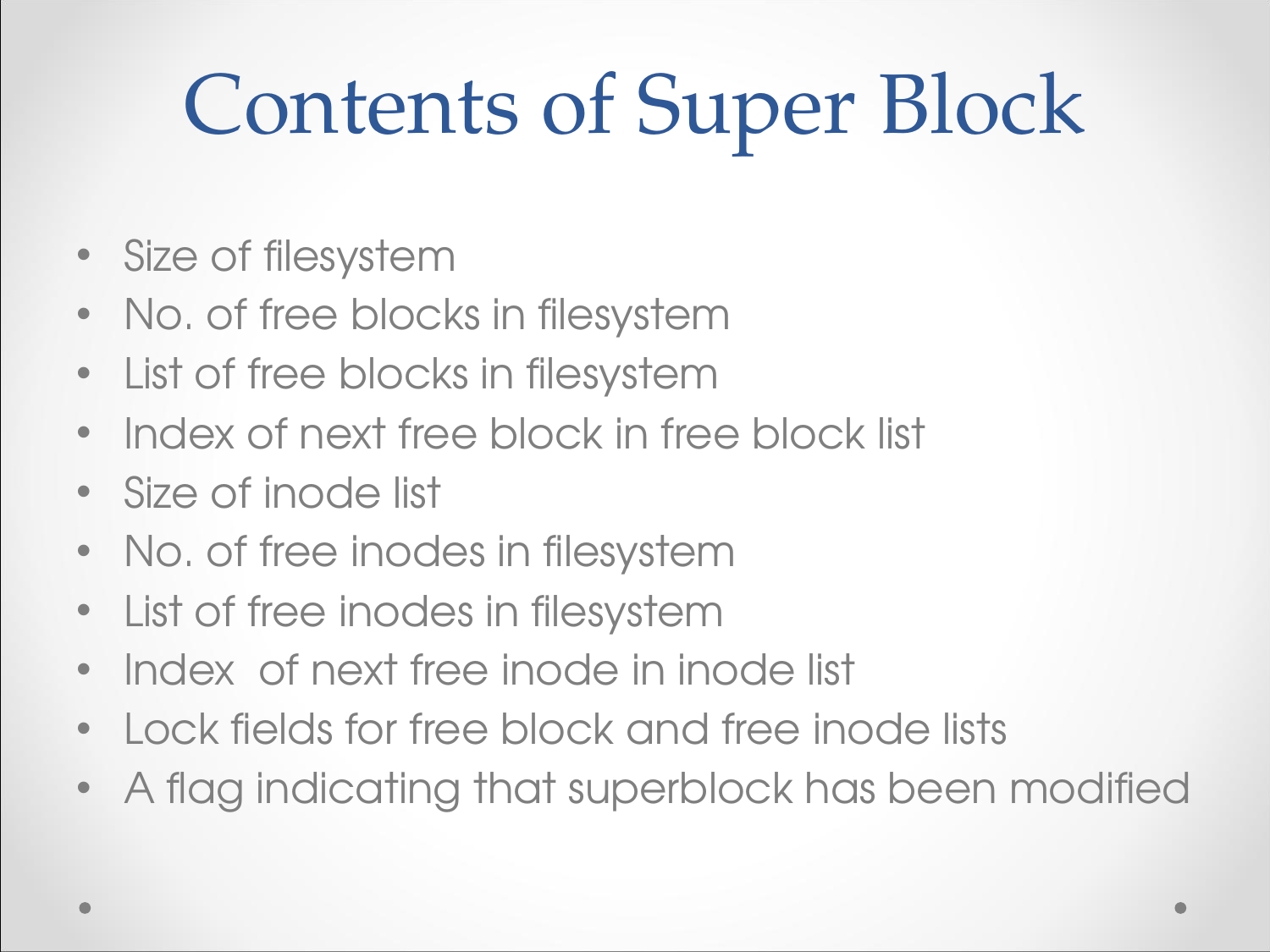

# Contents of Super Block
Size of filesystem
No. of free blocks in filesystem
List of free blocks in filesystem
Index of next free block in free block list
Size of inode list
No. of free inodes in filesystem
List of free inodes in filesystem
Index  of next free inode in inode list
Lock fields for free block and free inode lists
A flag indicating that superblock has been modified